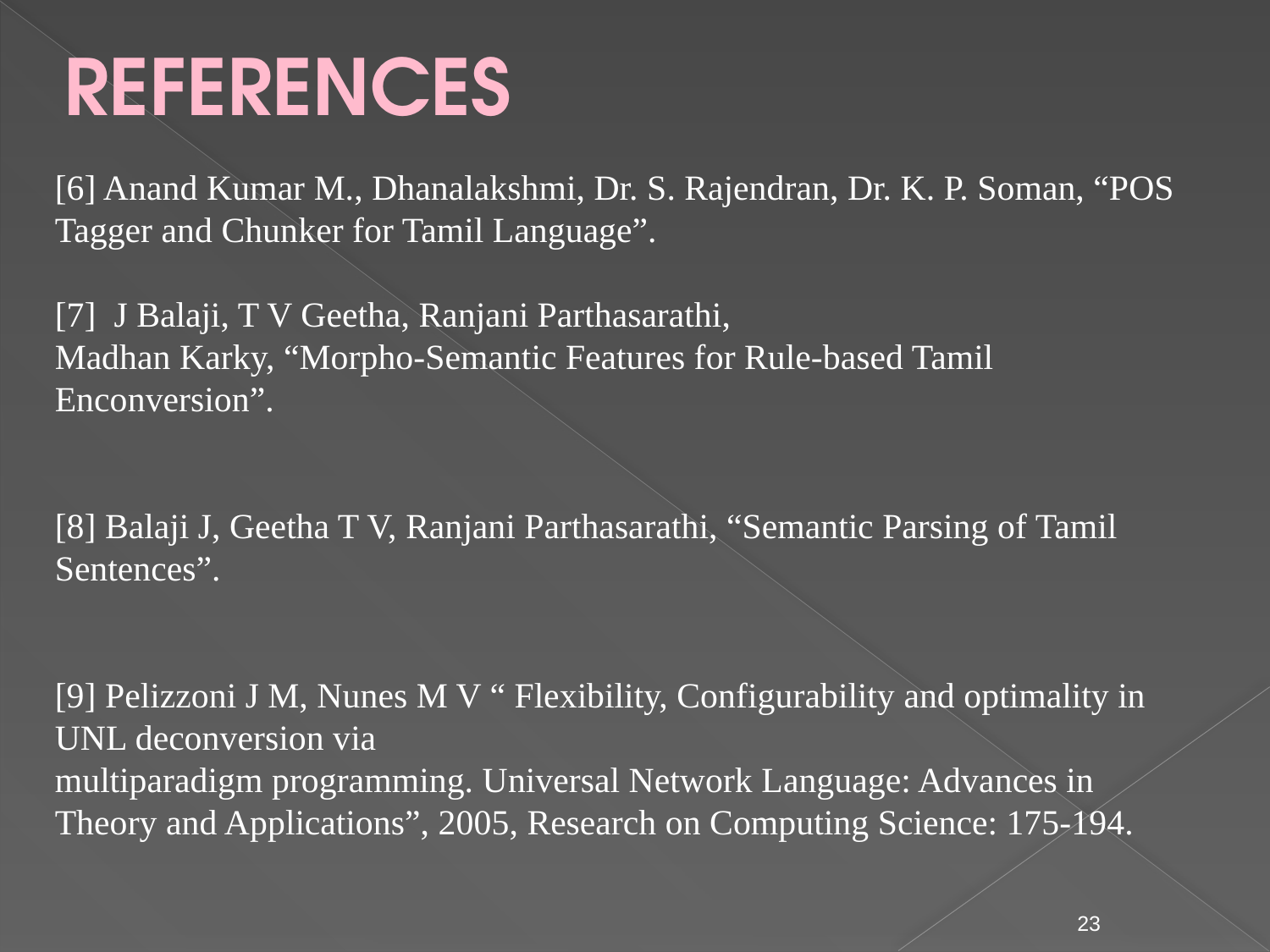

REFERENCES
[6] Anand Kumar M., Dhanalakshmi, Dr. S. Rajendran, Dr. K. P. Soman, “POS Tagger and Chunker for Tamil Language”.

[7]  J Balaji, T V Geetha, Ranjani Parthasarathi,
Madhan Karky, “Morpho-Semantic Features for Rule-based Tamil Enconversion”.

[8] Balaji J, Geetha T V, Ranjani Parthasarathi, “Semantic Parsing of Tamil Sentences”.

[9] Pelizzoni J M, Nunes M V “ Flexibility, Configurability and optimality in UNL deconversion via
multiparadigm programming. Universal Network Language: Advances in Theory and Applications”, 2005, Research on Computing Science: 175-194.

23